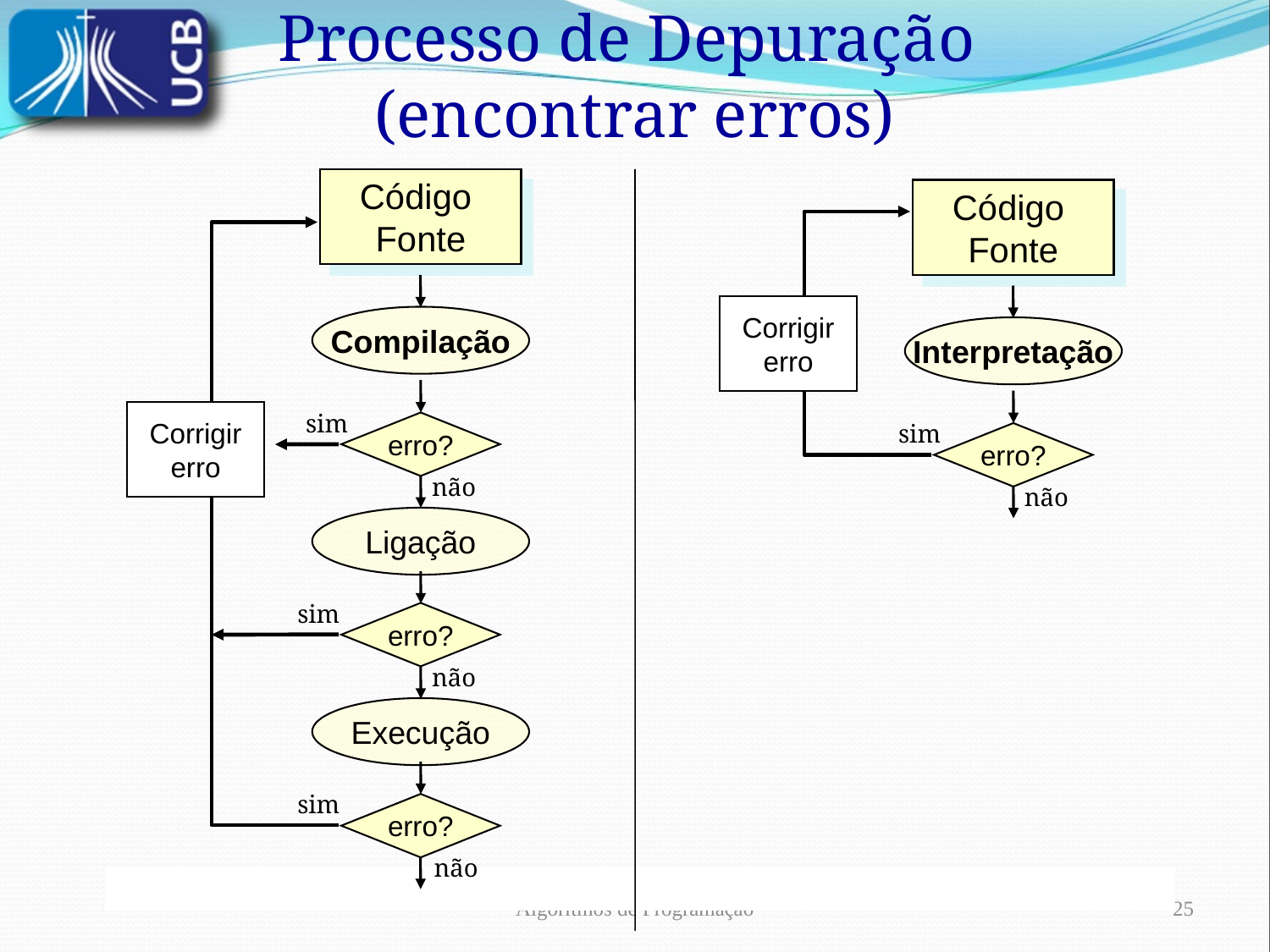

Processo de Depuração
(encontrar erros)
Código
Fonte

Compilação

Corrigir erro
sim
erro?

não

Ligação

sim
erro?

não

Execução

sim
erro?
não

Código
Fonte

Corrigir erro
Interpretação

sim
erro?
não

Algoritmos de Programação
25